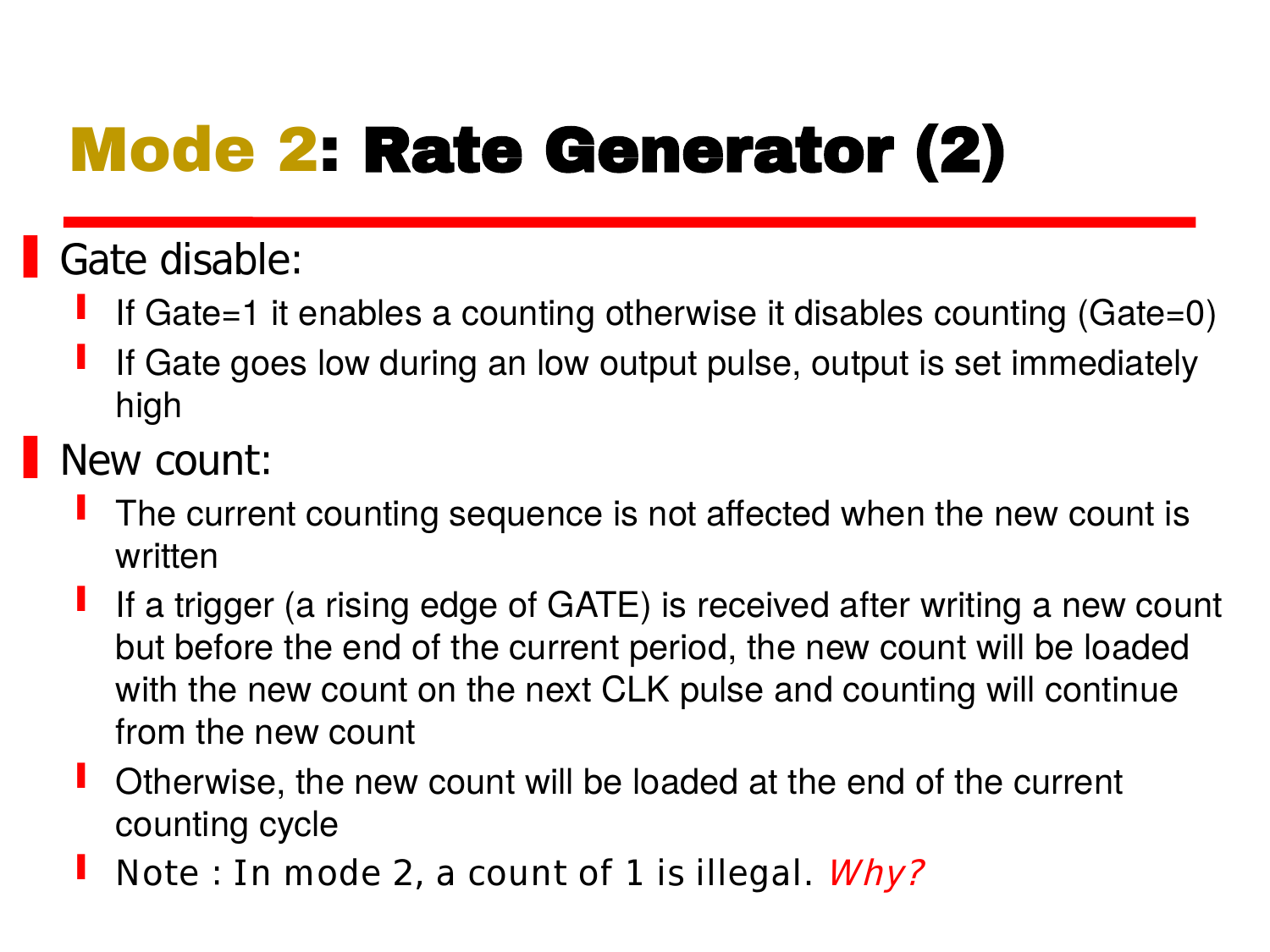

# Mode 2: Rate Generator (2)
Gate disable:
If Gate=1 it enables a counting otherwise it disables counting (Gate=0)
If Gate goes low during an low output pulse, output is set immediately high
New count:
The current counting sequence is not affected when the new count is written
If a trigger (a rising edge of GATE) is received after writing a new count but before the end of the current period, the new count will be loaded with the new count on the next CLK pulse and counting will continue from the new count
Otherwise, the new count will be loaded at the end of the current counting cycle
Note : In mode 2, a count of 1 is illegal. Why?